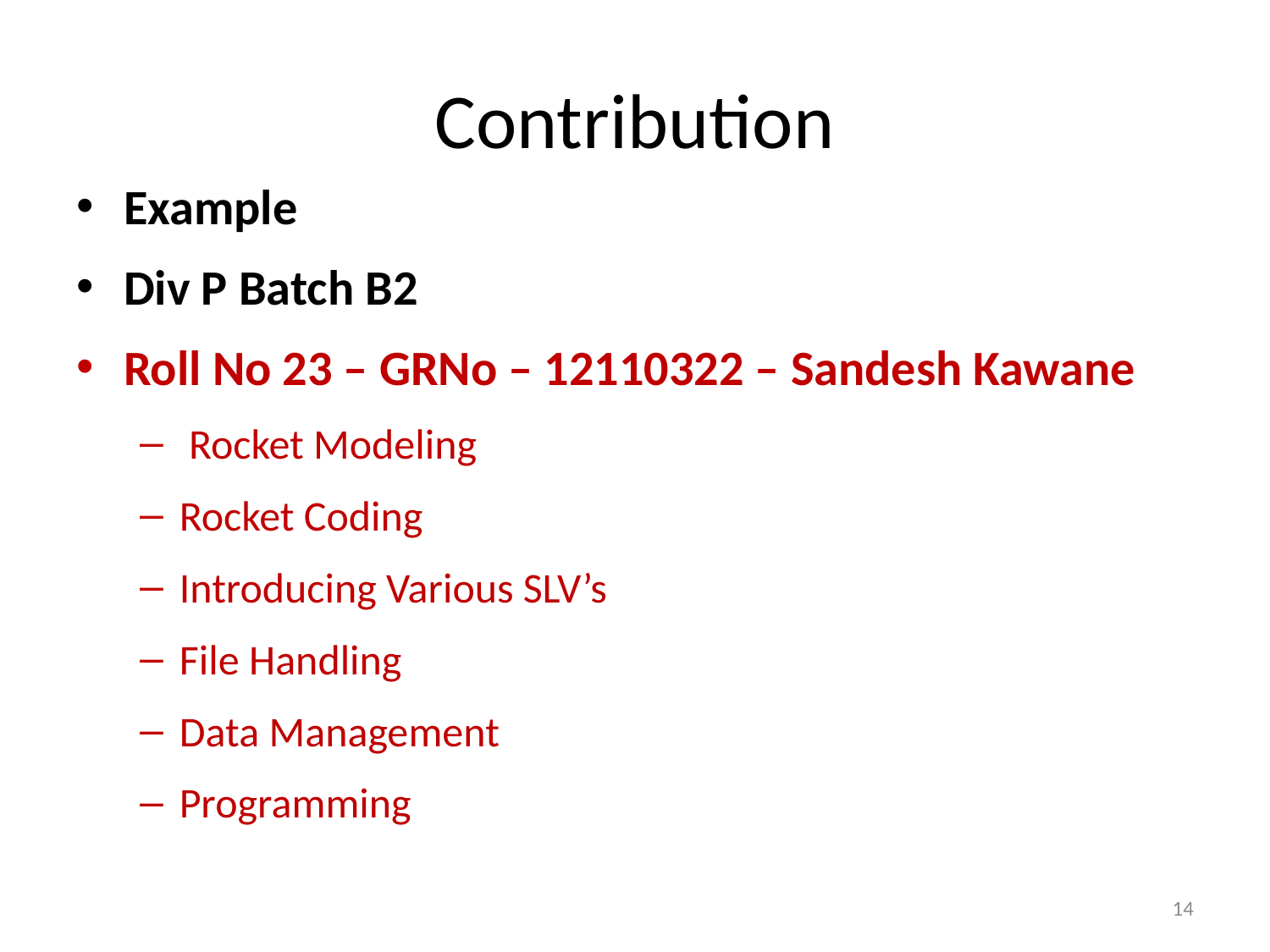

# Contribution
Example
Div P Batch B2
Roll No 23 – GRNo – 12110322 – Sandesh Kawane
 Rocket Modeling
Rocket Coding
Introducing Various SLV’s
File Handling
Data Management
Programming

14